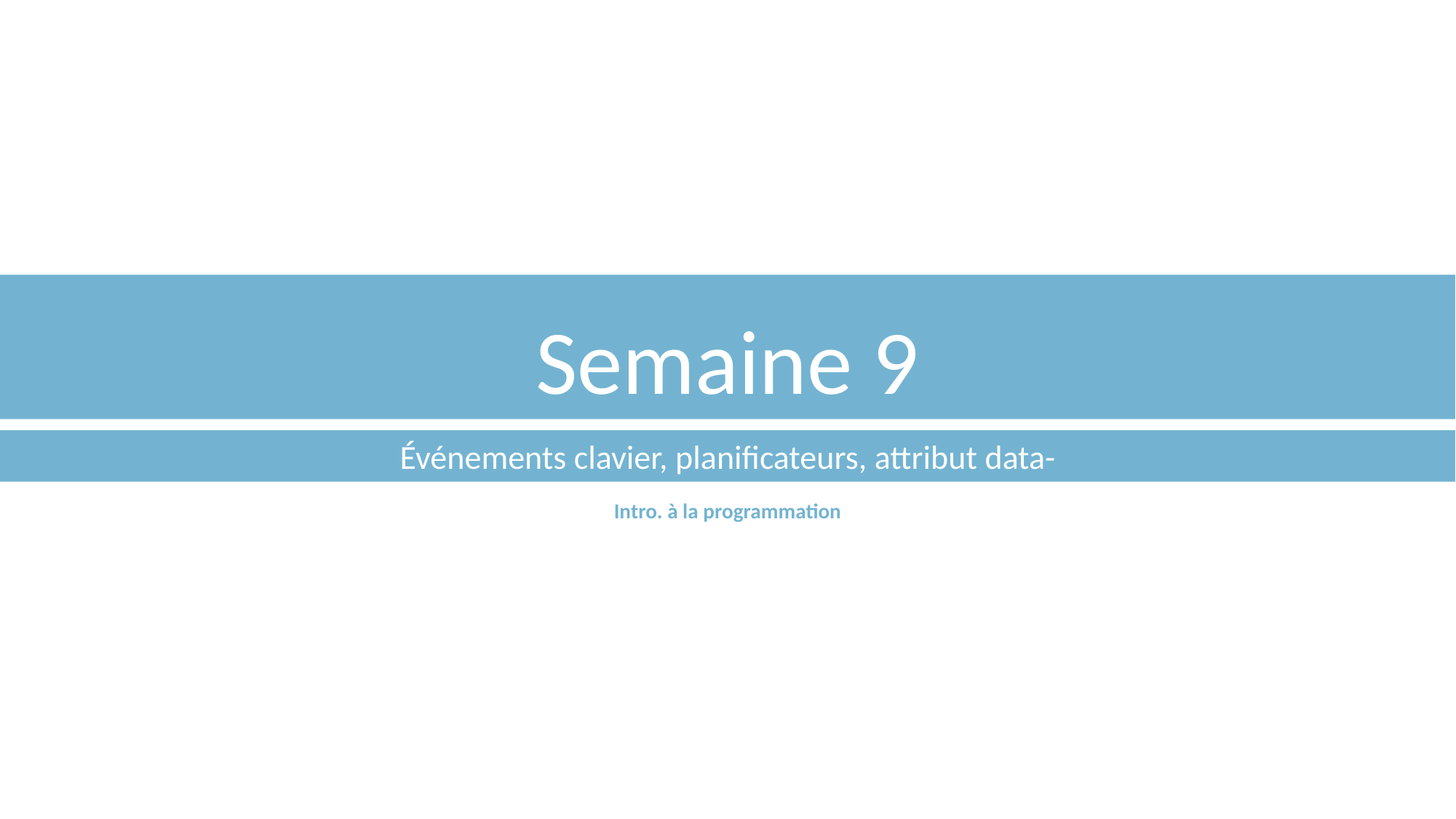

# Semaine 9
Événements clavier, planificateurs, attribut data-